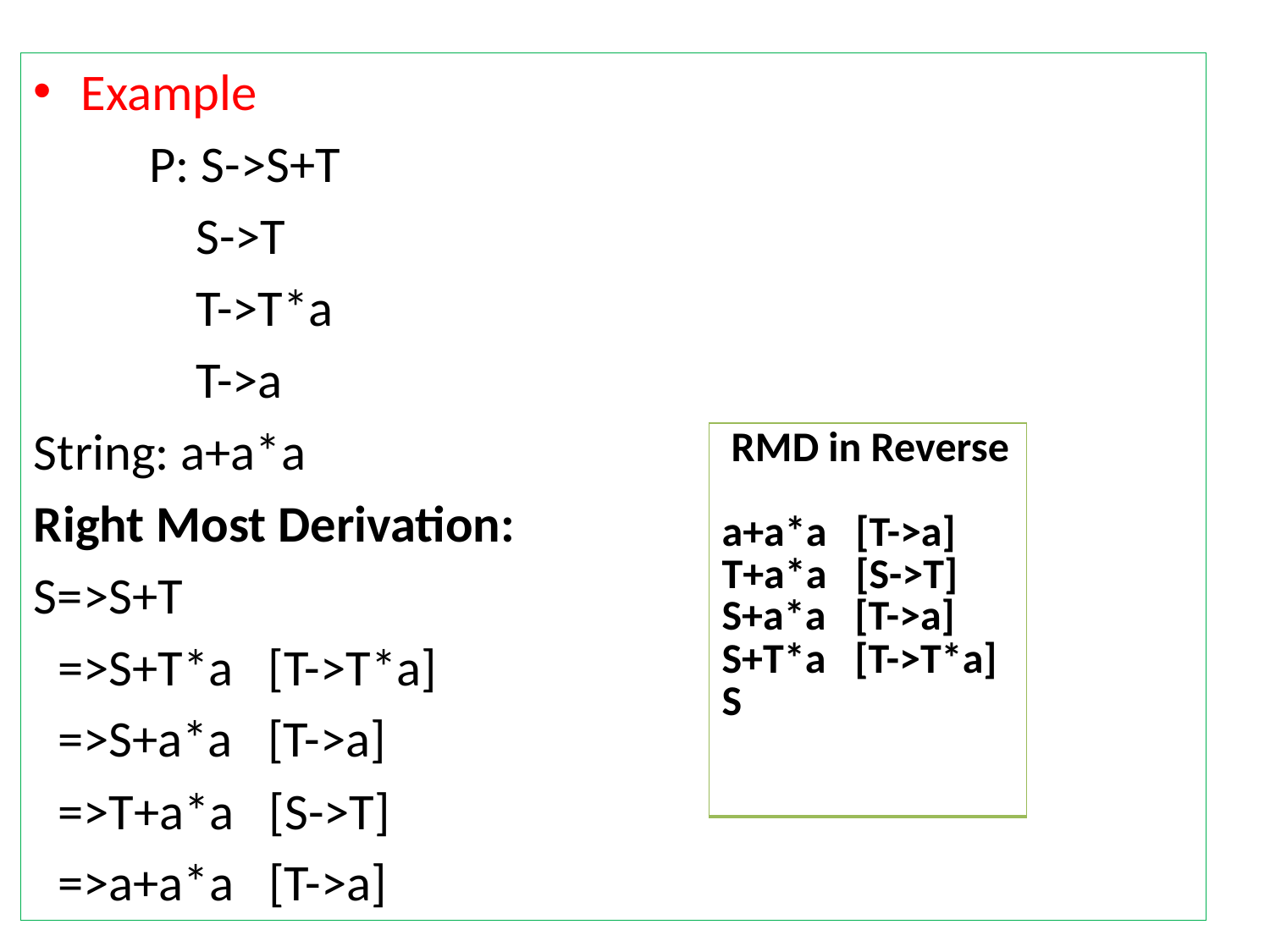

Example
	P: S->S+T
	    S->T
	    T->T*a
	    T->a
String: a+a*a
Right Most Derivation:
S=>S+T
=>S+T*a   [T->T*a]
=>S+a*a   [T->a]
=>T+a*a   [S->T]
=>a+a*a   [T->a]
| RMD in Reverse a+a\*a [T->a] T+a\*a [S->T] S+a\*a [T->a] S+T\*a [T->T\*a] S |
| --- |